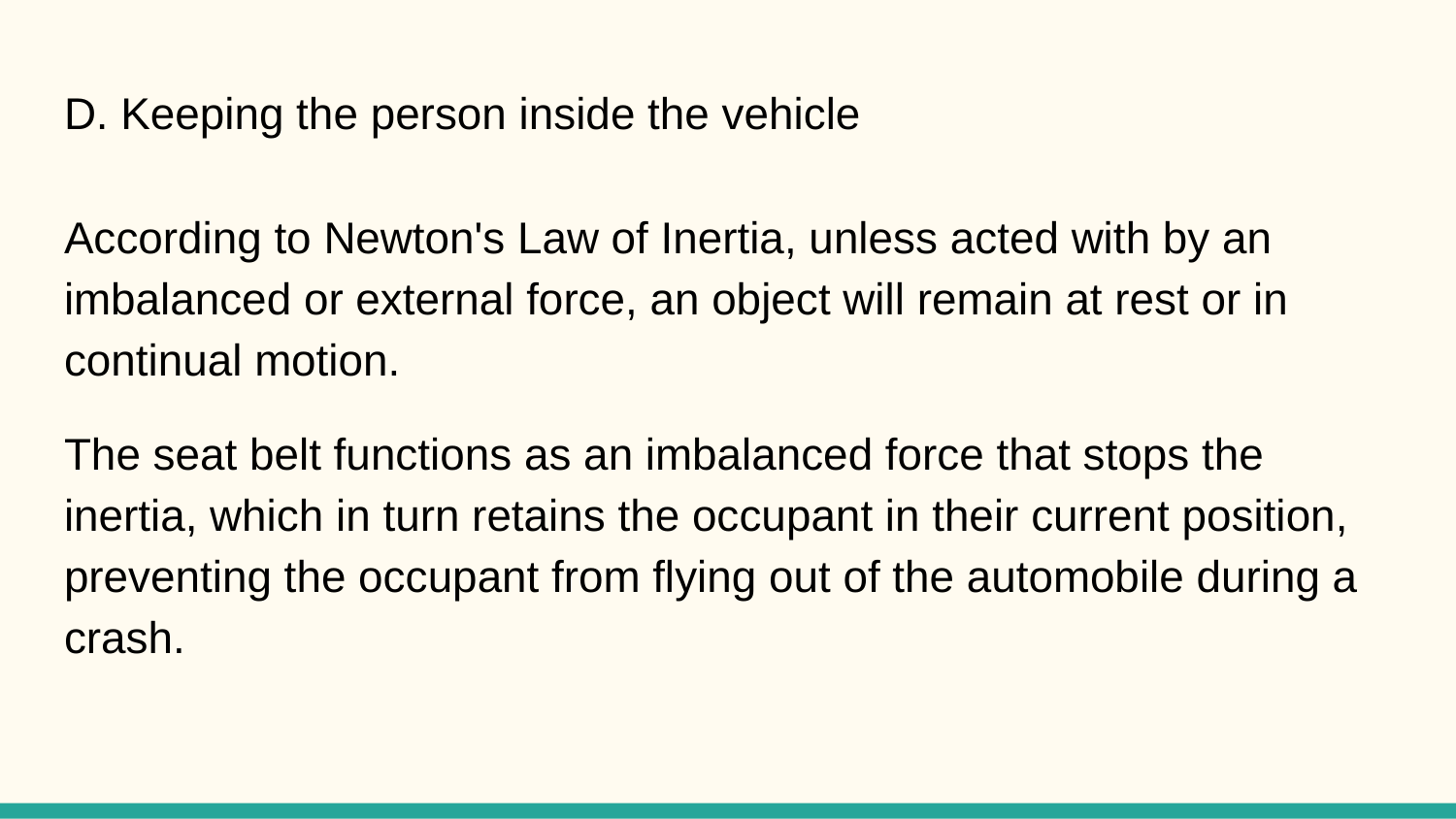

# D. Keeping the person inside the vehicle
According to Newton's Law of Inertia, unless acted with by an imbalanced or external force, an object will remain at rest or in continual motion.
The seat belt functions as an imbalanced force that stops the inertia, which in turn retains the occupant in their current position, preventing the occupant from flying out of the automobile during a crash.